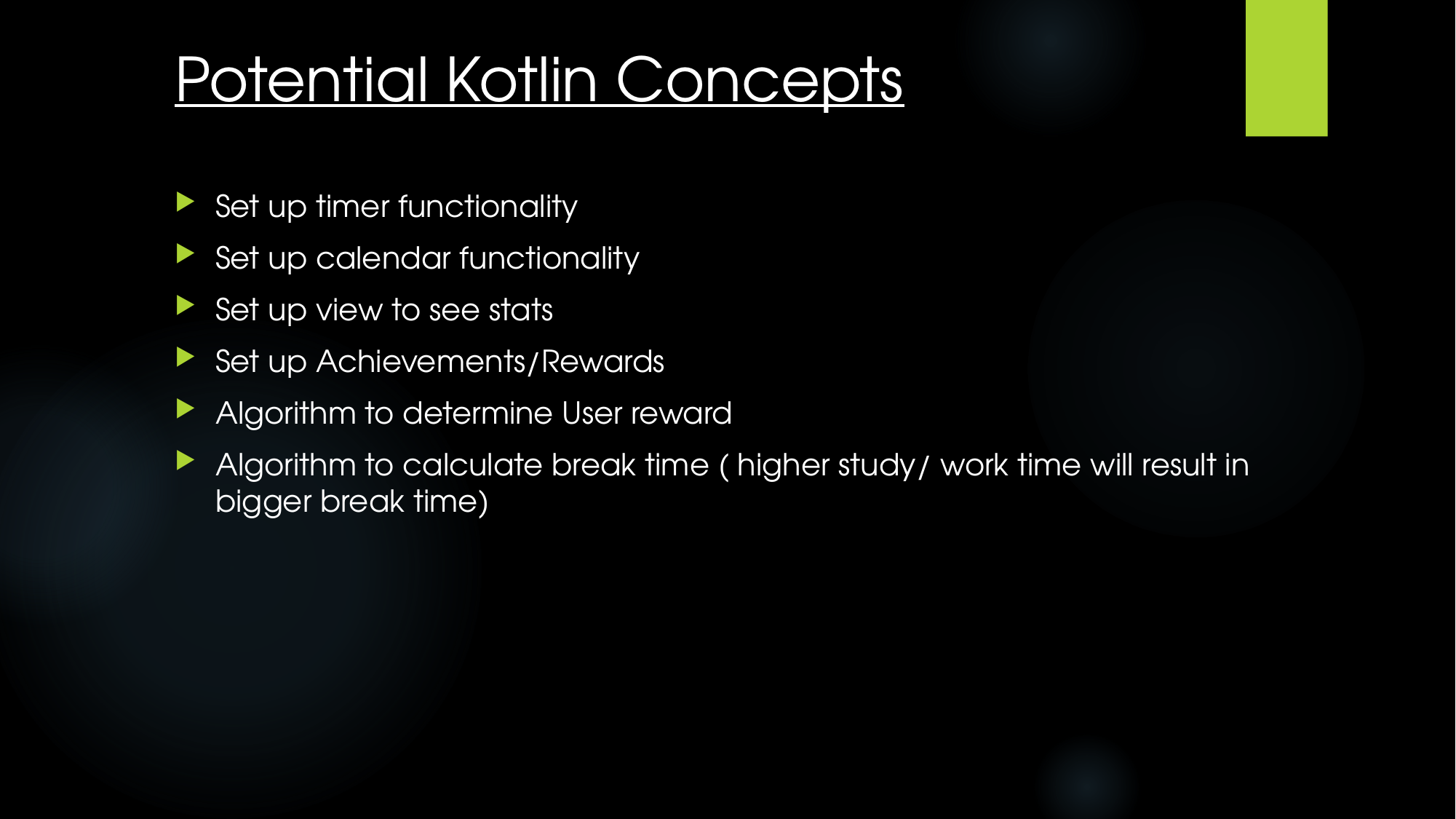

# Potential Kotlin Concepts
Set up timer functionality
Set up calendar functionality
Set up view to see stats
Set up Achievements/Rewards
Algorithm to determine User reward
Algorithm to calculate break time ( higher study/ work time will result in bigger break time)